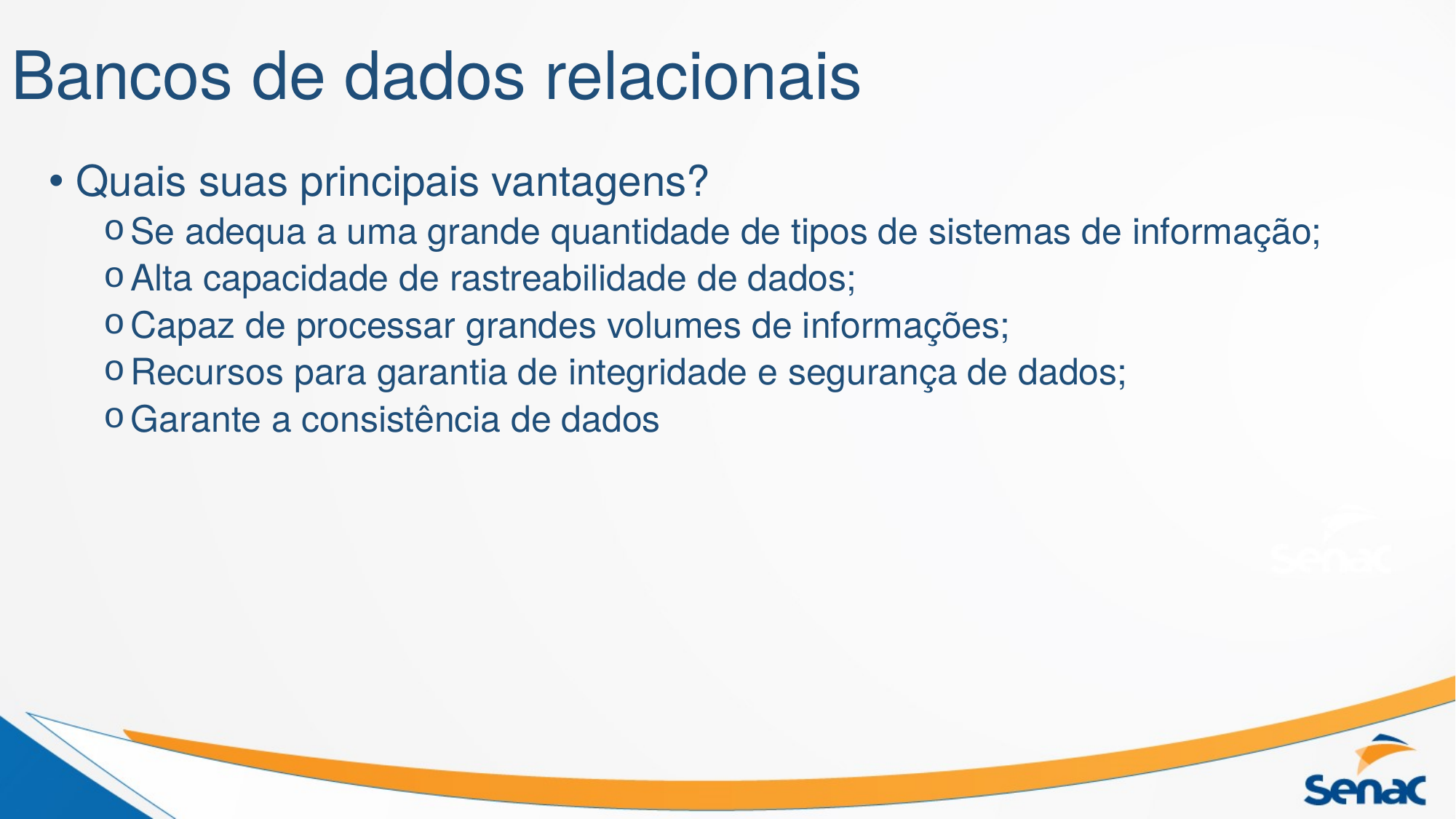

# Bancos de dados relacionais
Quais suas principais vantagens?
Se adequa a uma grande quantidade de tipos de sistemas de informação;
Alta capacidade de rastreabilidade de dados;
Capaz de processar grandes volumes de informações;
Recursos para garantia de integridade e segurança de dados;
Garante a consistência de dados